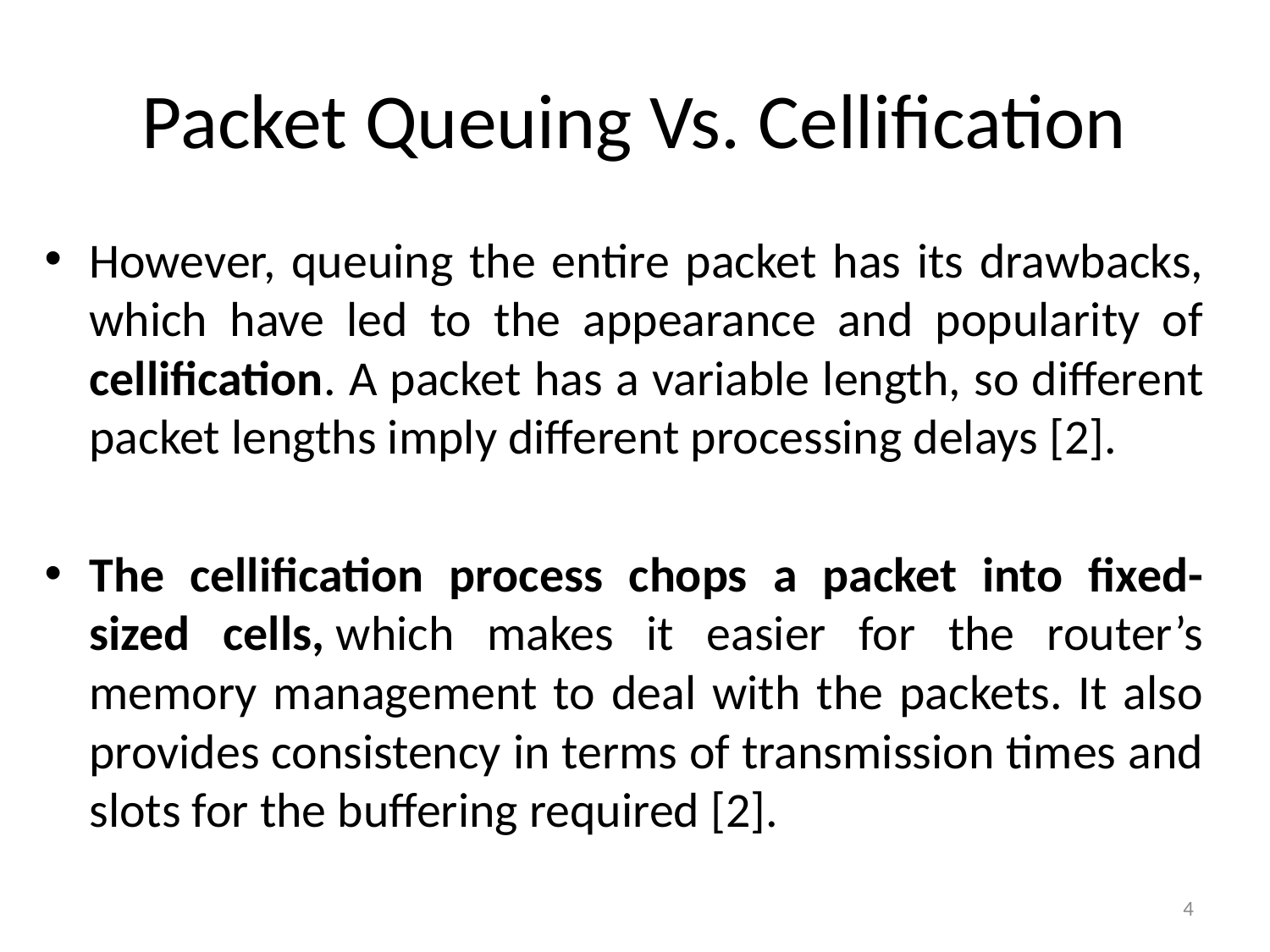

# Packet Queuing Vs. Cellification
However, queuing the entire packet has its drawbacks, which have led to the appearance and popularity of cellification. A packet has a variable length, so different packet lengths imply different processing delays [2].

The cellification process chops a packet into fixed-sized cells, which makes it easier for the router’s memory management to deal with the packets. It also provides consistency in terms of transmission times and slots for the buffering required [2].

4